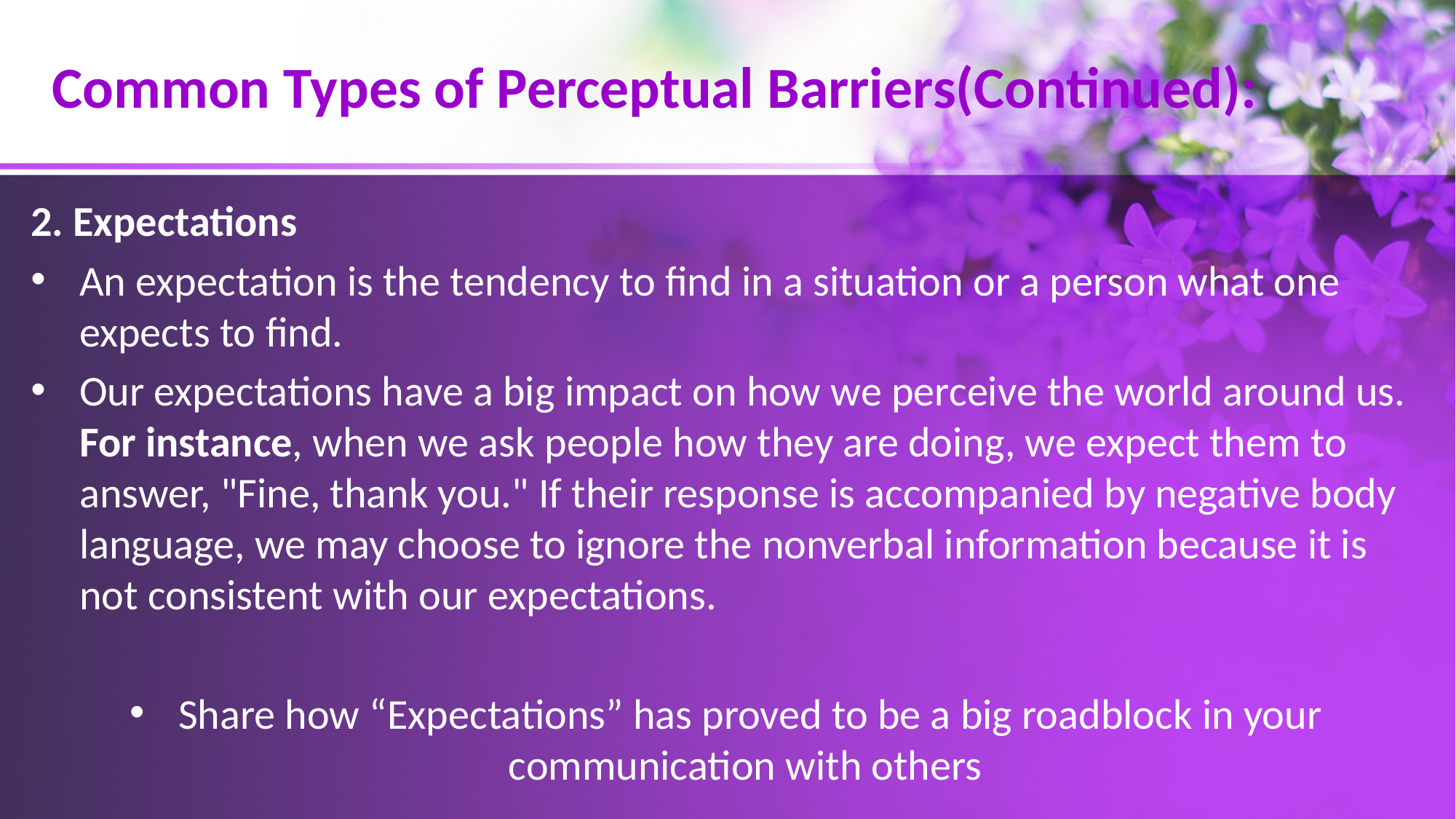

# Common Types of Perceptual Barriers(Continued):
2. Expectations
An expectation is the tendency to find in a situation or a person what one expects to find.
Our expectations have a big impact on how we perceive the world around us. For instance, when we ask people how they are doing, we expect them to answer, "Fine, thank you." If their response is accompanied by negative body language, we may choose to ignore the nonverbal information because it is not consistent with our expectations.

Share how “Expectations” has proved to be a big roadblock in your communication with others